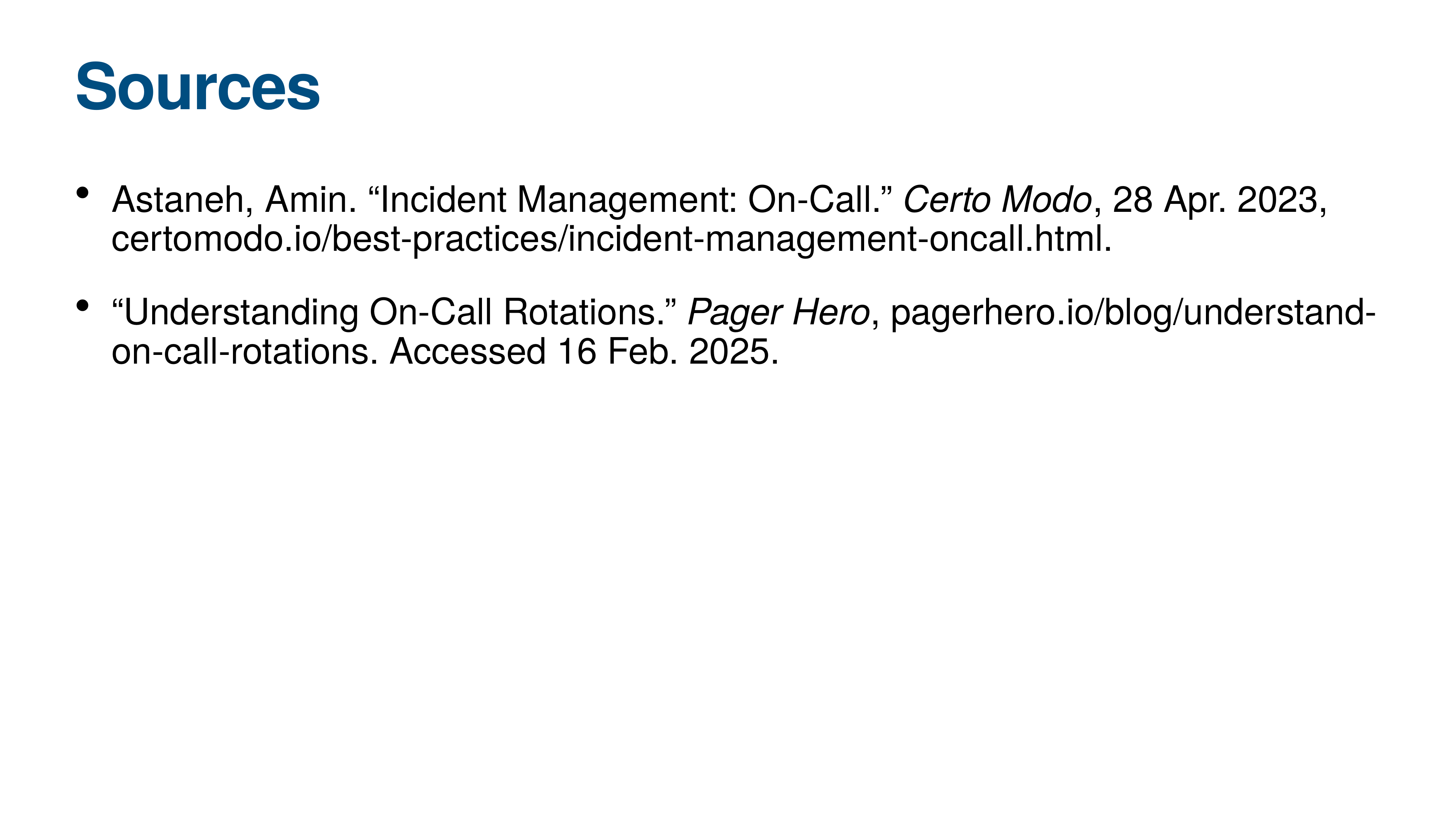

# Sources
Astaneh, Amin. “Incident Management: On-Call.” Certo Modo, 28 Apr. 2023, certomodo.io/best-practices/incident-management-oncall.html.
“Understanding On-Call Rotations.” Pager Hero, pagerhero.io/blog/understand-on-call-rotations. Accessed 16 Feb. 2025.